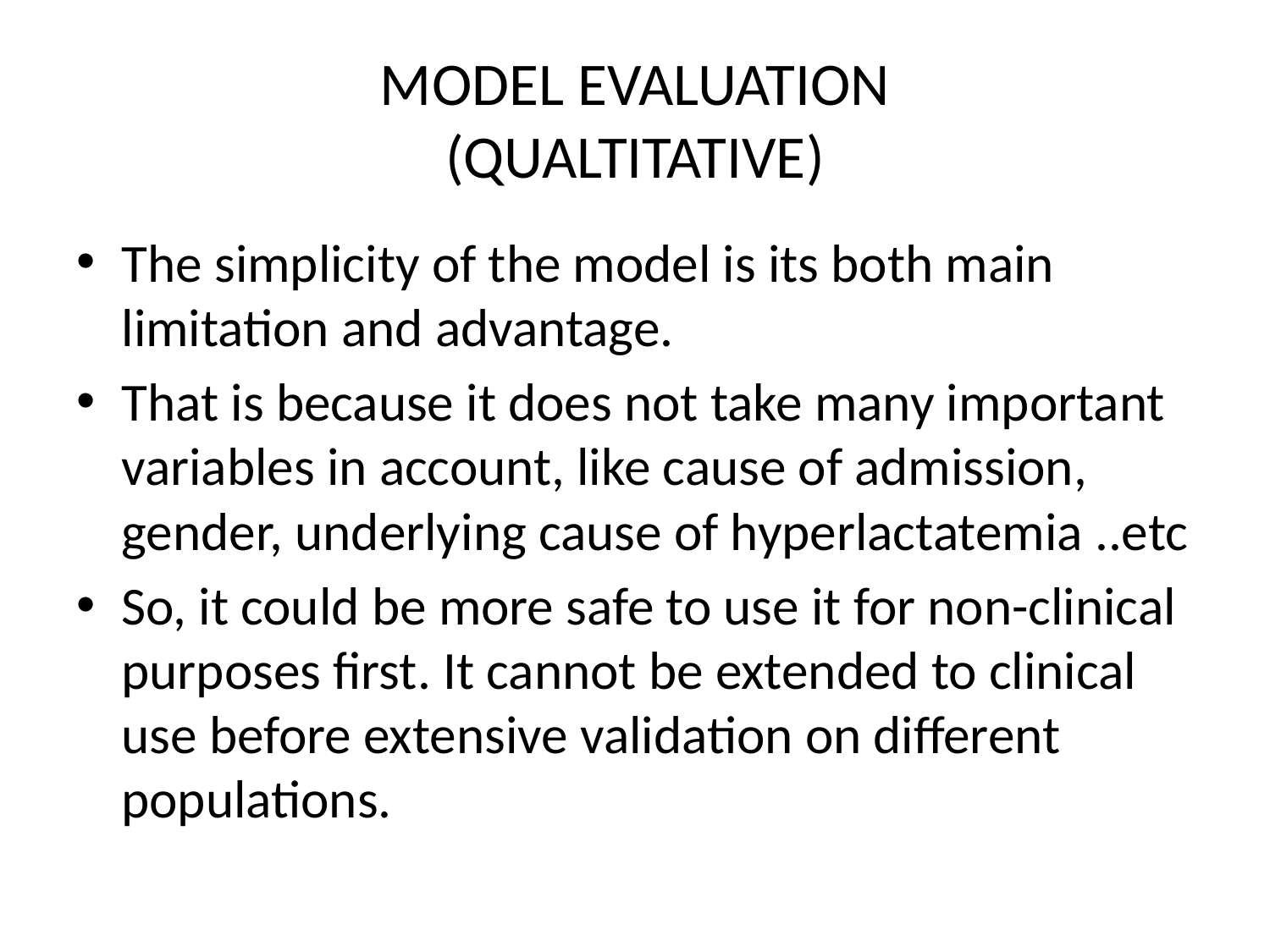

# MODEL EVALUATION (QUALTITATIVE)
The simplicity of the model is its both main limitation and advantage.
That is because it does not take many important variables in account, like cause of admission, gender, underlying cause of hyperlactatemia ..etc
So, it could be more safe to use it for non-clinical purposes first. It cannot be extended to clinical use before extensive validation on different populations.